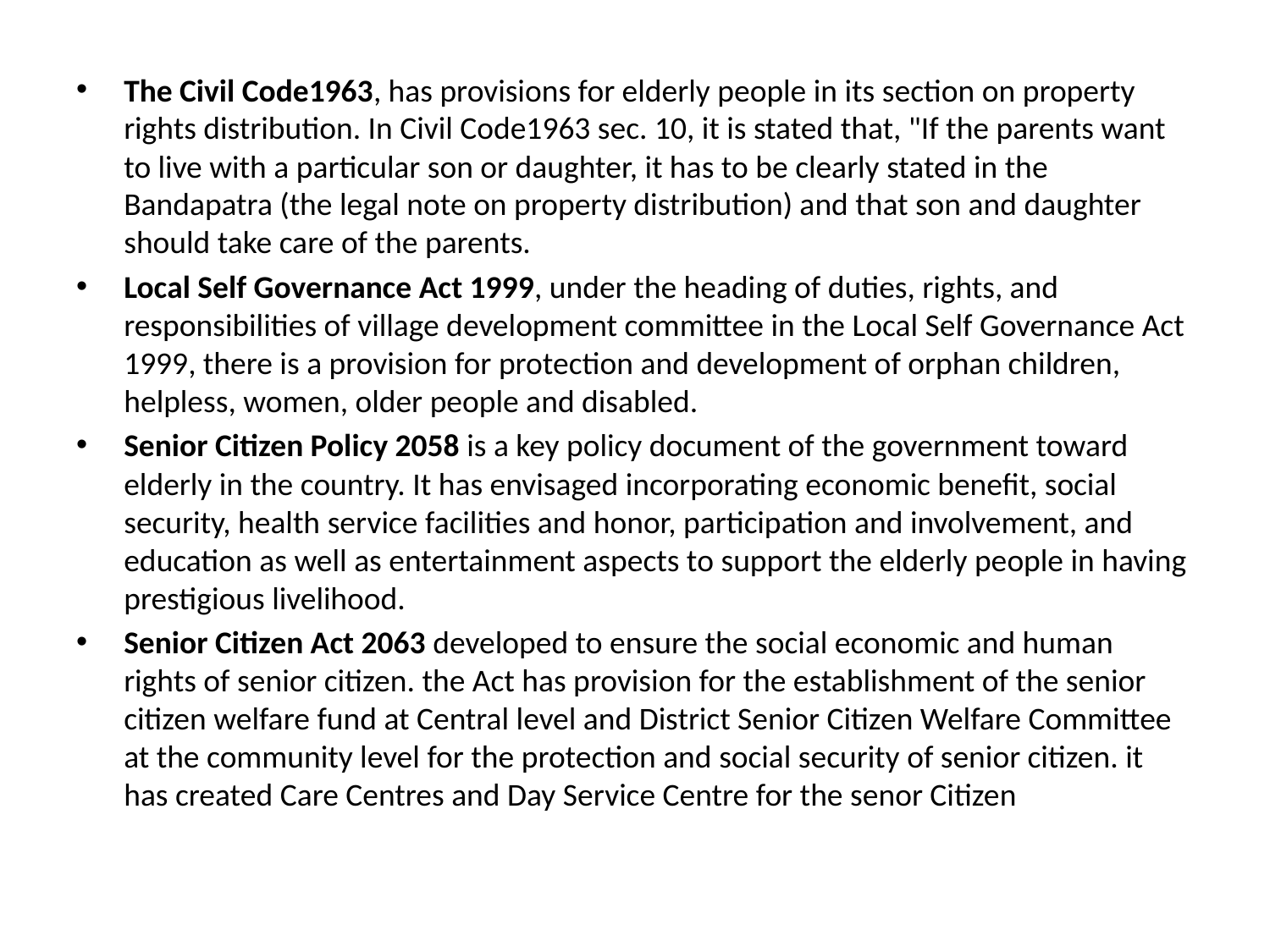

The Civil Code1963, has provisions for elderly people in its section on property rights distribution. In Civil Code1963 sec. 10, it is stated that, "If the parents want to live with a particular son or daughter, it has to be clearly stated in the Bandapatra (the legal note on property distribution) and that son and daughter should take care of the parents.
Local Self Governance Act 1999, under the heading of duties, rights, and responsibilities of village development committee in the Local Self Governance Act 1999, there is a provision for protection and development of orphan children, helpless, women, older people and disabled.
Senior Citizen Policy 2058 is a key policy document of the government toward elderly in the country. It has envisaged incorporating economic benefit, social security, health service facilities and honor, participation and involvement, and education as well as entertainment aspects to support the elderly people in having prestigious livelihood.
Senior Citizen Act 2063 developed to ensure the social economic and human rights of senior citizen. the Act has provision for the establishment of the senior citizen welfare fund at Central level and District Senior Citizen Welfare Committee at the community level for the protection and social security of senior citizen. it has created Care Centres and Day Service Centre for the senor Citizen